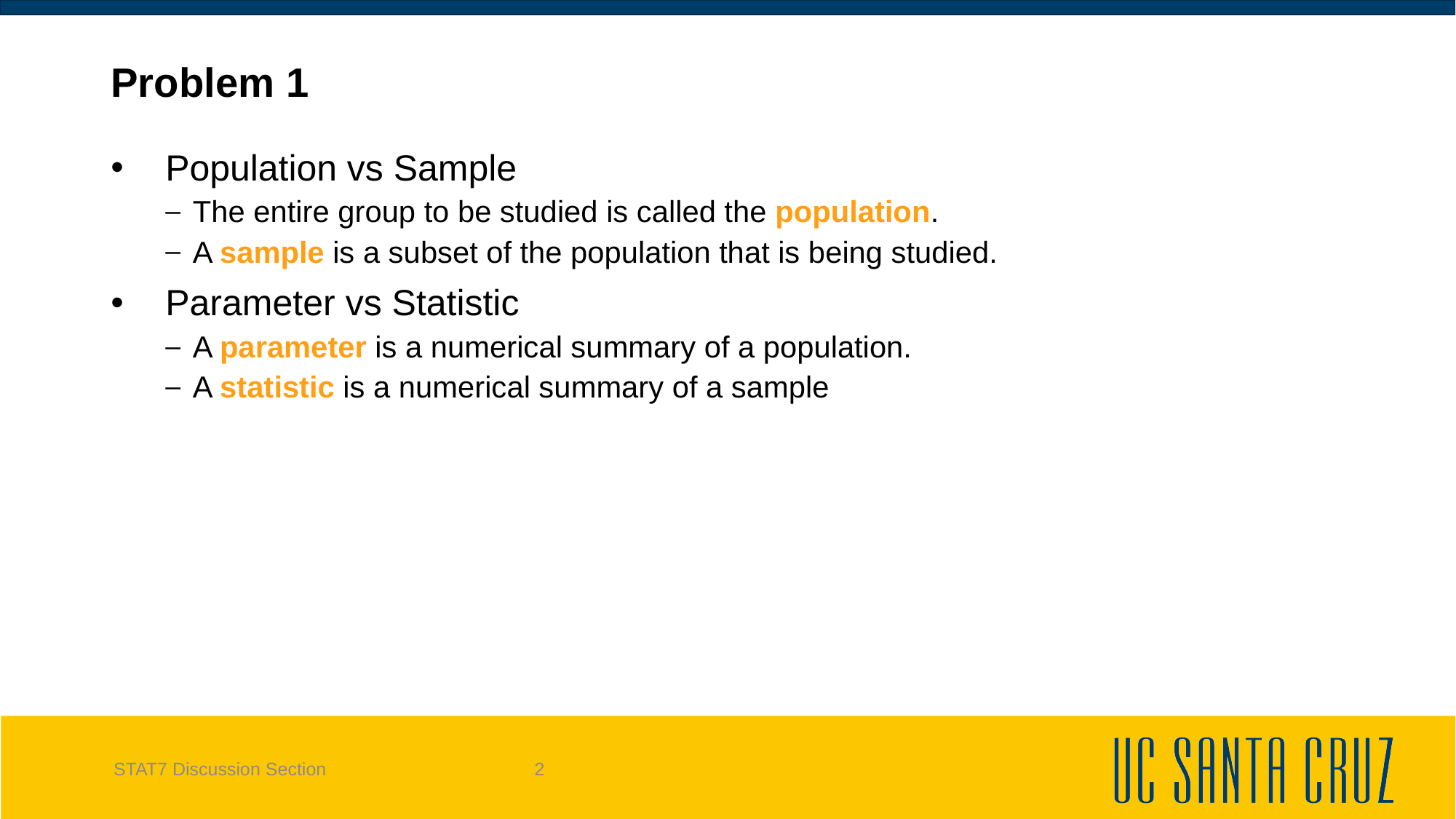

STAT7 Discussion Section
# Problem 1
Population vs Sample
The entire group to be studied is called the population.
A sample is a subset of the population that is being studied.
Parameter vs Statistic
A parameter is a numerical summary of a population.
A statistic is a numerical summary of a sample

2